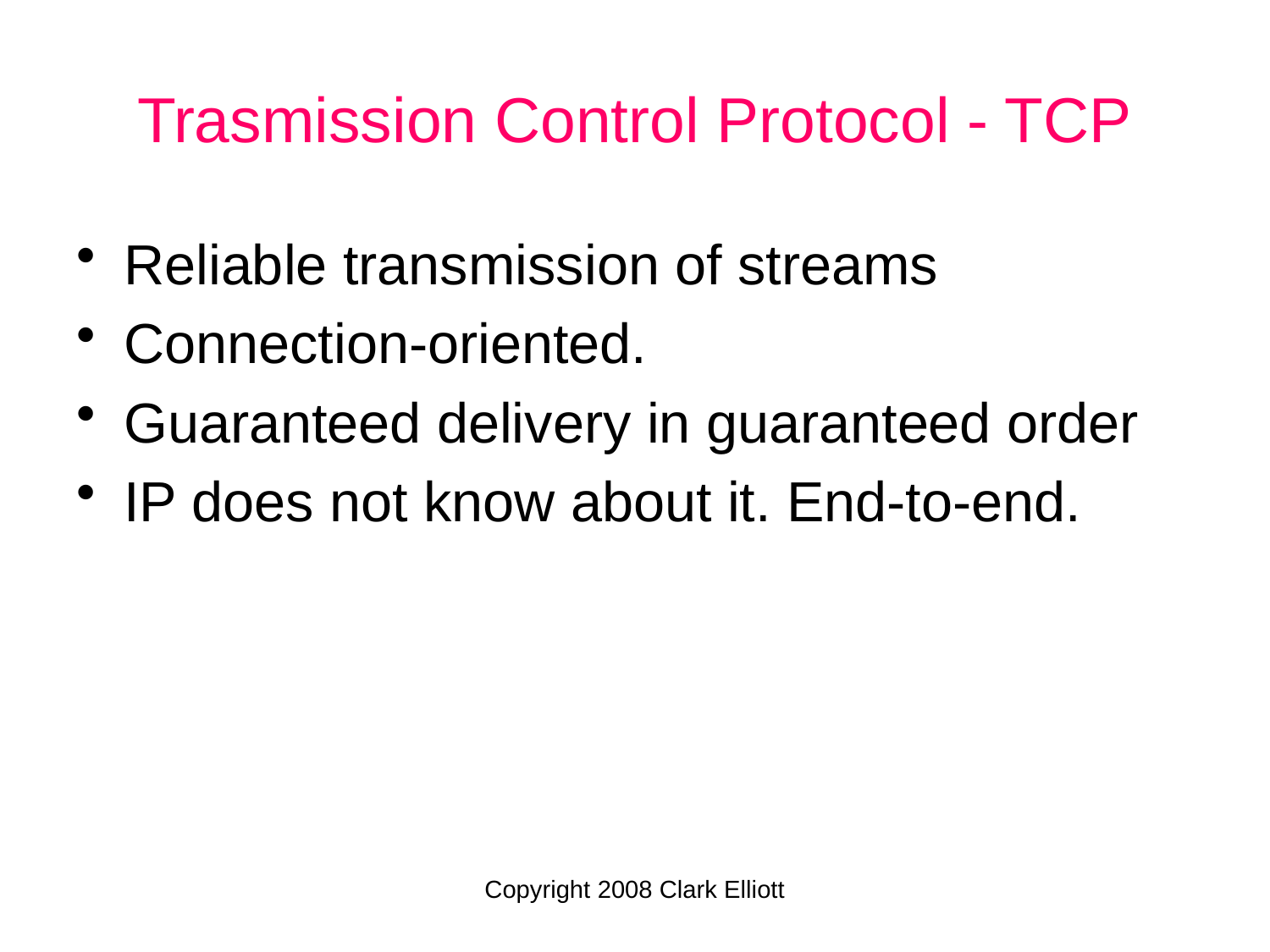

Trasmission Control Protocol - TCP
Reliable transmission of streams
Connection-oriented.
Guaranteed delivery in guaranteed order
IP does not know about it. End-to-end.

Copyright 2008 Clark Elliott